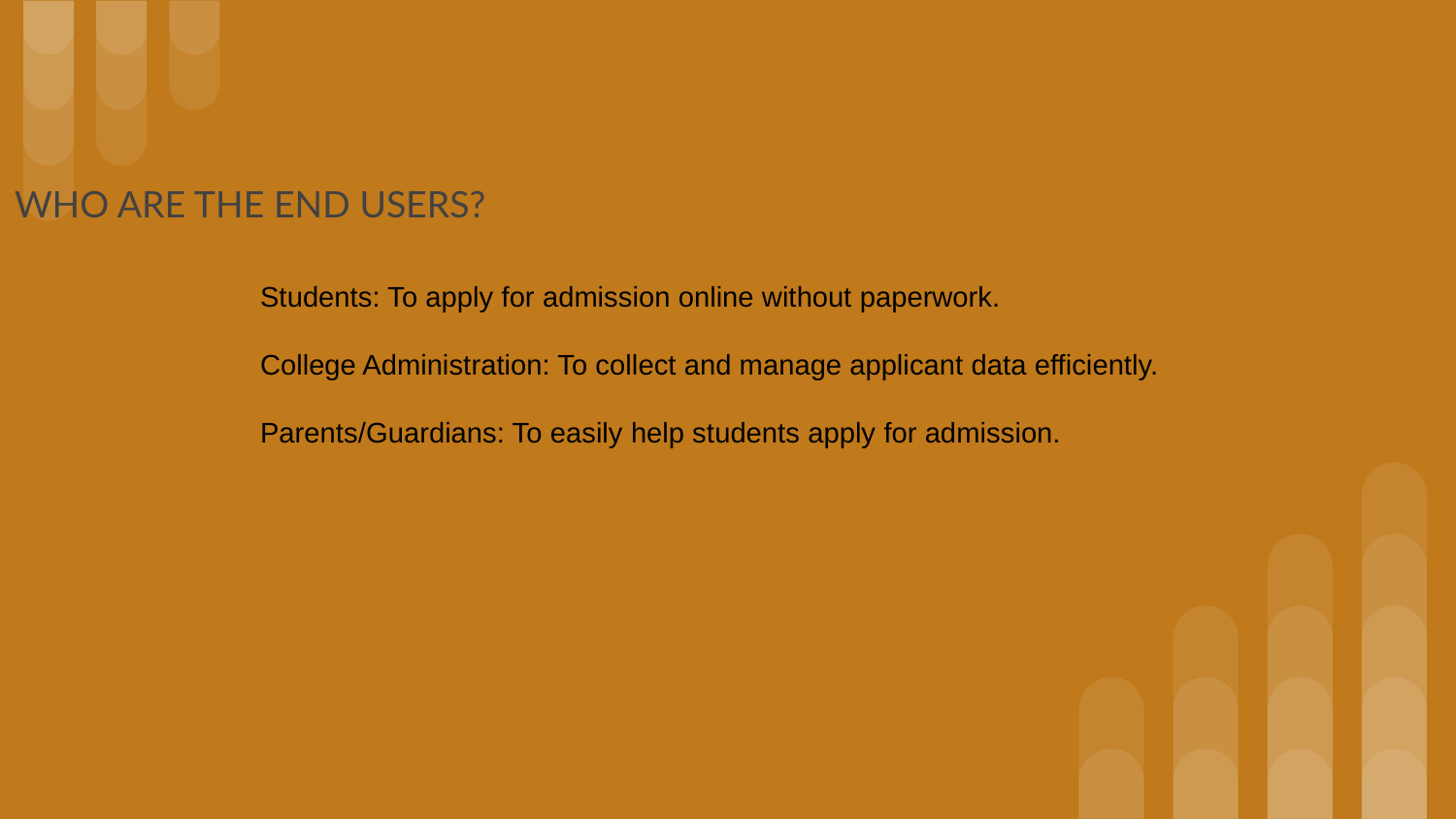

WHO ARE THE END USERS?

Students: To apply for admission online without paperwork.

College Administration: To collect and manage applicant data efficiently.

Parents/Guardians: To easily help students apply for admission.